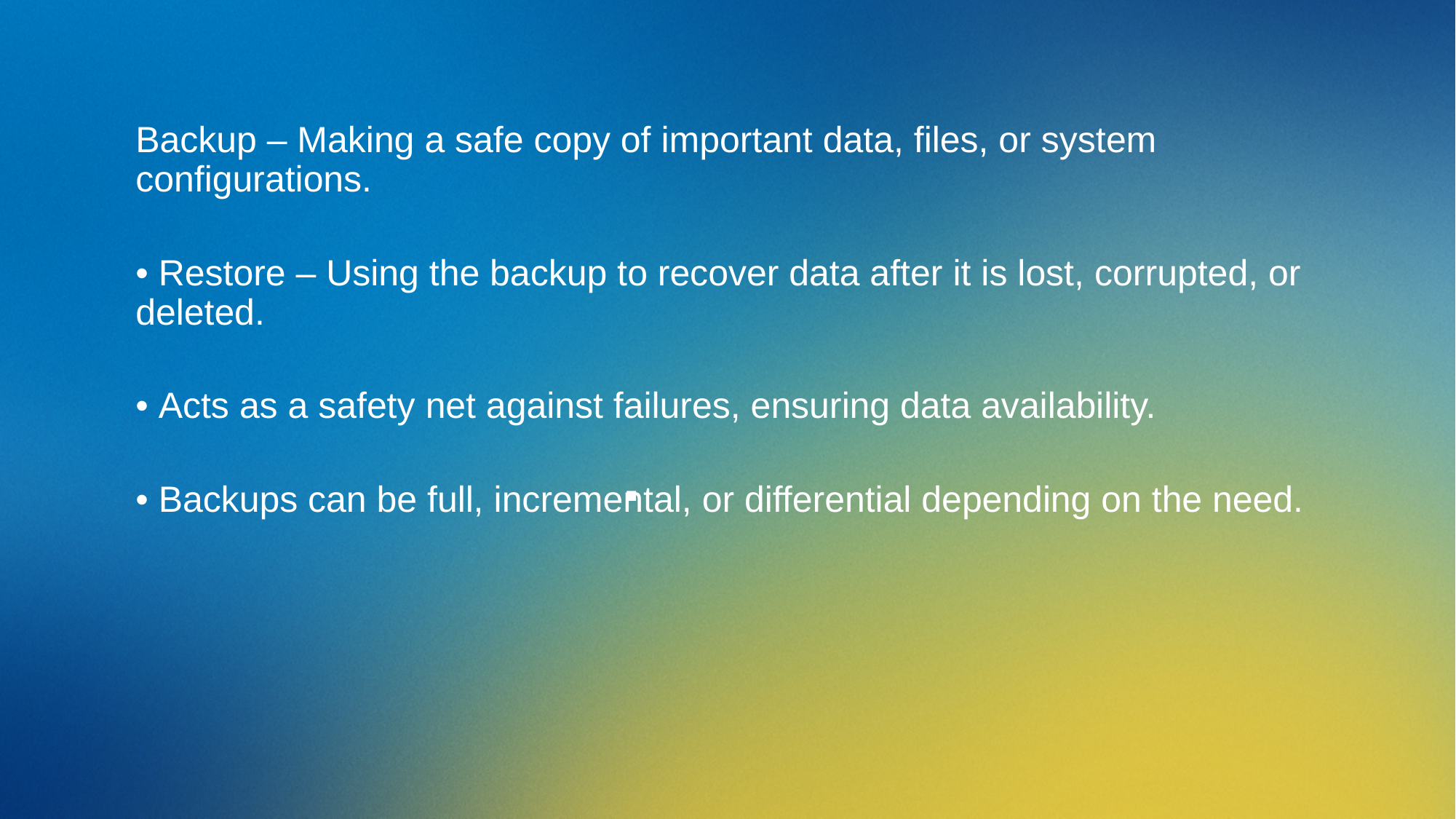

Backup – Making a safe copy of important data, files, or system configurations.
• Restore – Using the backup to recover data after it is lost, corrupted, or deleted.
• Acts as a safety net against failures, ensuring data availability.
• Backups can be full, incremental, or differential depending on the need.
# .